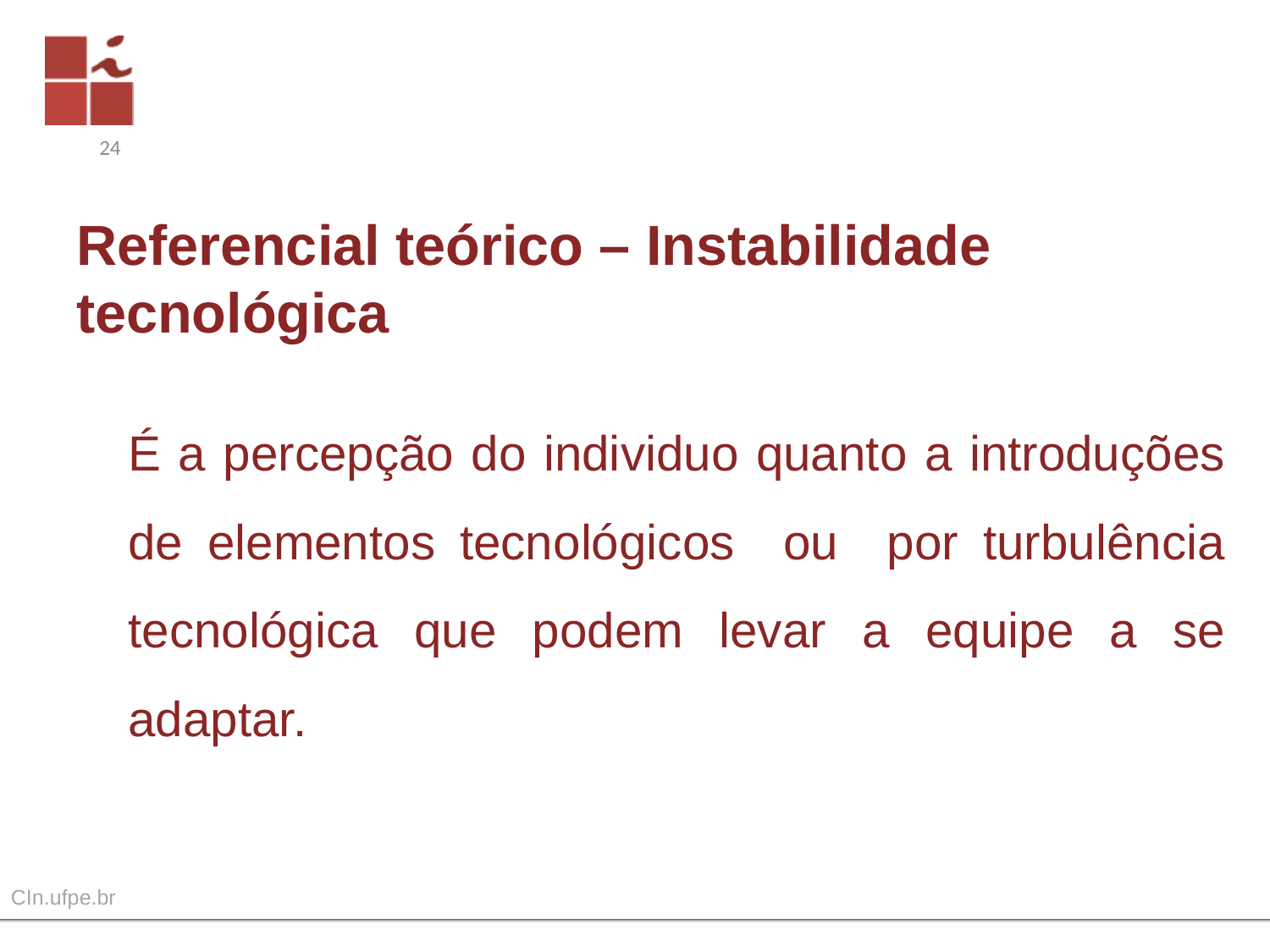

24
# Referencial teórico – Instabilidade tecnológica
É a percepção do individuo quanto a introduções de elementos tecnológicos  ou  por turbulência tecnológica que podem levar a equipe a se adaptar.